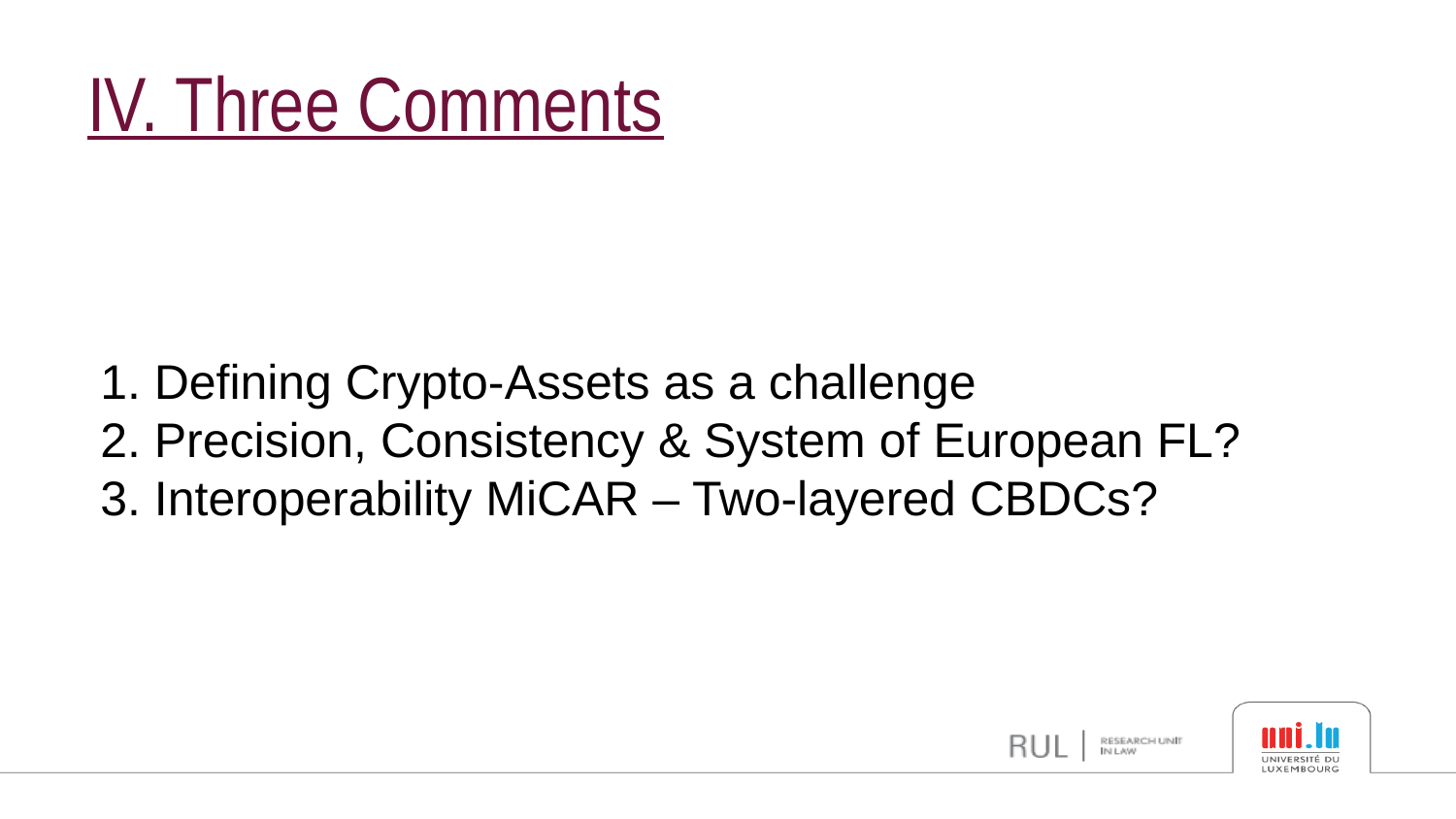

# IV. Three Comments
1. Defining Crypto-Assets as a challenge
2. Precision, Consistency & System of European FL?
3. Interoperability MiCAR – Two-layered CBDCs?